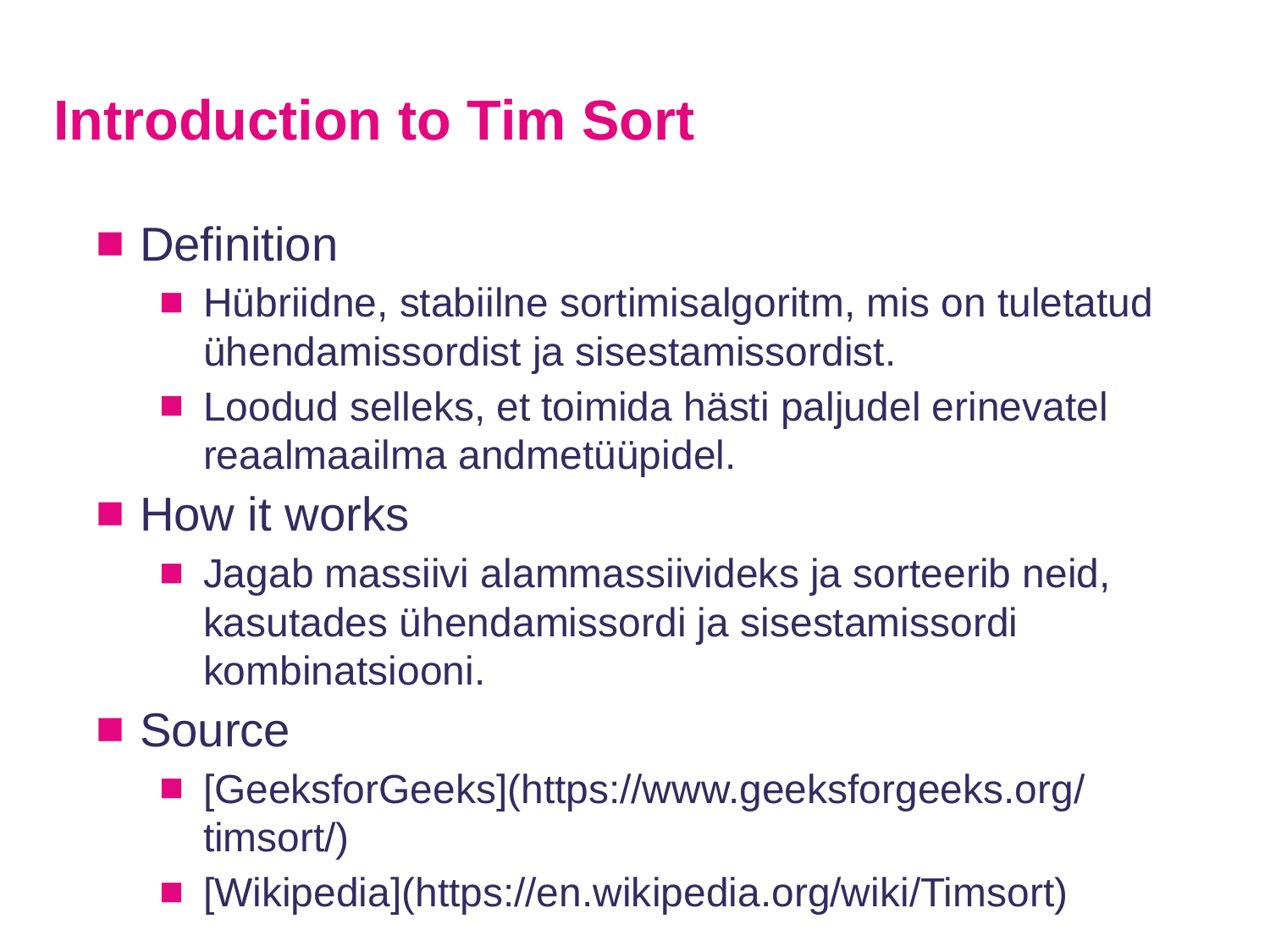

# Introduction to Tim Sort
Definition
Hübriidne, stabiilne sortimisalgoritm, mis on tuletatud ühendamissordist ja sisestamissordist.
Loodud selleks, et toimida hästi paljudel erinevatel reaalmaailma andmetüüpidel.
How it works
Jagab massiivi alammassiivideks ja sorteerib neid, kasutades ühendamissordi ja sisestamissordi kombinatsiooni.
Source
[GeeksforGeeks](https://www.geeksforgeeks.org/timsort/)
[Wikipedia](https://en.wikipedia.org/wiki/Timsort)